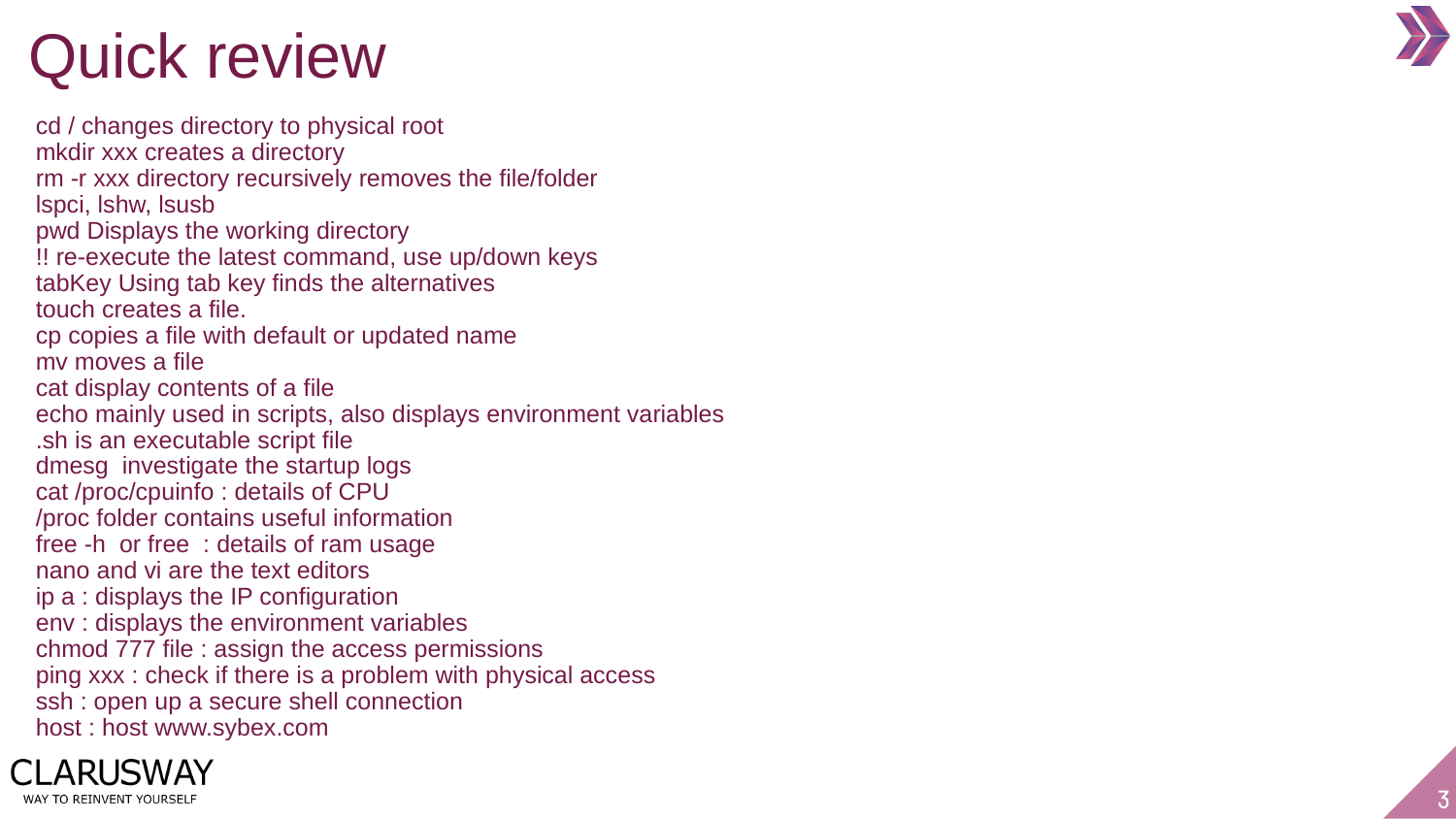

Quick review
cd / changes directory to physical root
mkdir xxx creates a directory
rm -r xxx directory recursively removes the file/folder
lspci, lshw, lsusb
pwd Displays the working directory
!! re-execute the latest command, use up/down keys
tabKey Using tab key finds the alternatives
touch creates a file.
cp copies a file with default or updated name
mv moves a file
cat display contents of a file
echo mainly used in scripts, also displays environment variables
.sh is an executable script file
dmesg  investigate the startup logs
cat /proc/cpuinfo : details of CPU
/proc folder contains useful information
free -h  or free  : details of ram usage
nano and vi are the text editors
ip a : displays the IP configuration
env : displays the environment variables
chmod 777 file : assign the access permissions
ping xxx : check if there is a problem with physical access
ssh : open up a secure shell connection
host : host www.sybex.com
3